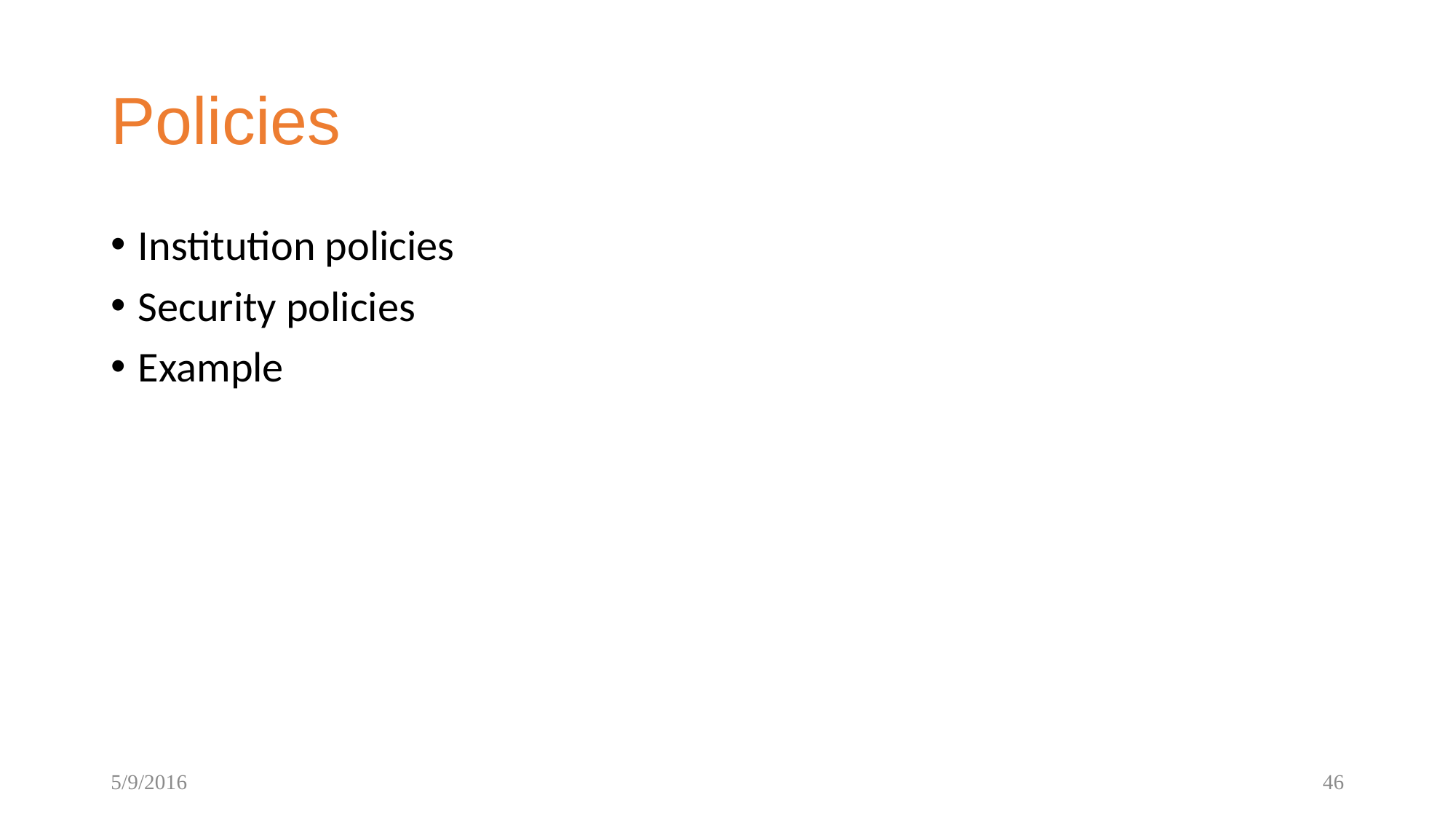

Policies
Institution policies
Security policies
Example
5/9/2016
46